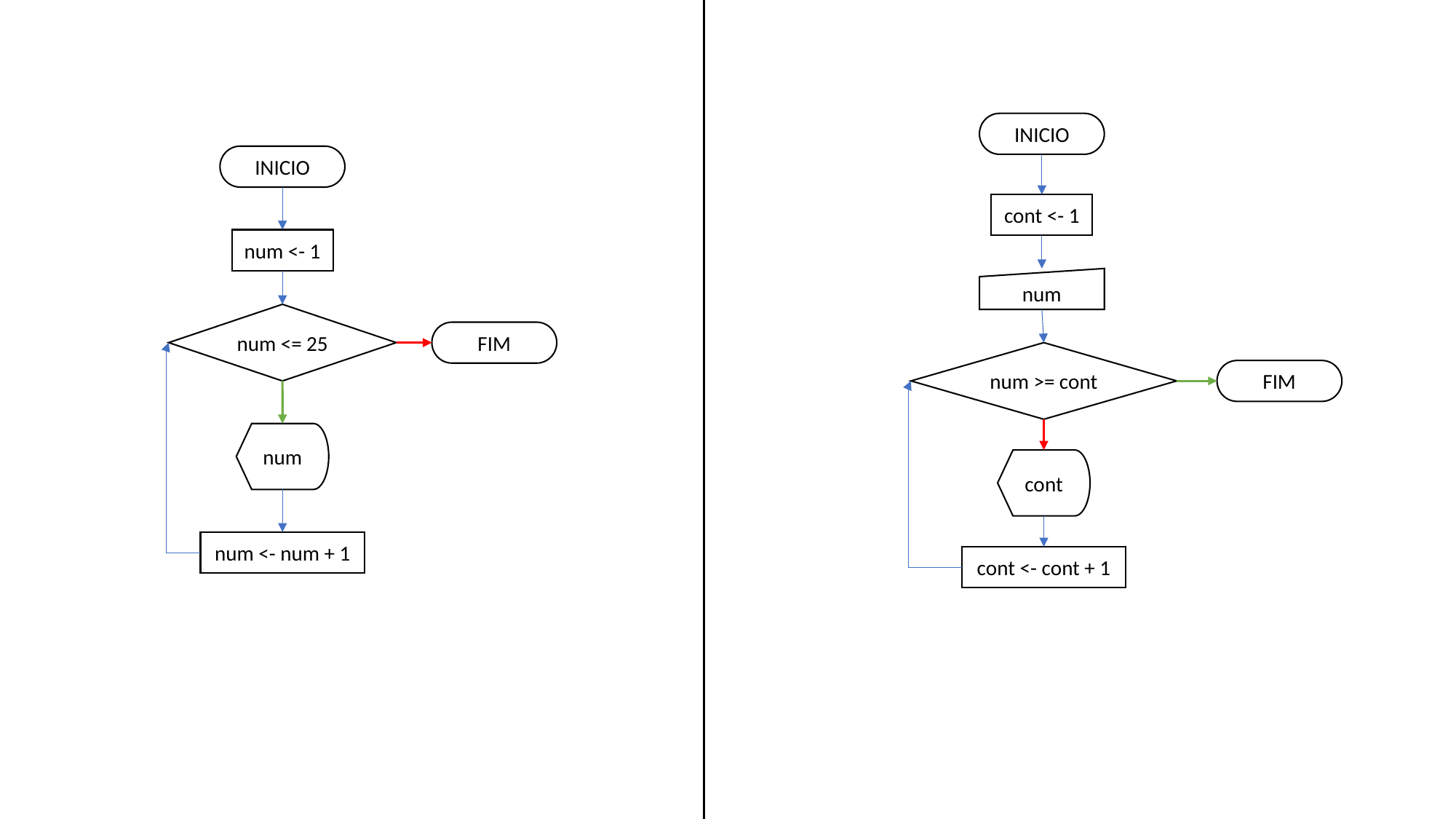

INICIO
INICIO
cont <- 1
num <- 1
num

num <= 25

FIM

num >= cont

FIM
num
cont
num <- num + 1
cont <- cont + 1